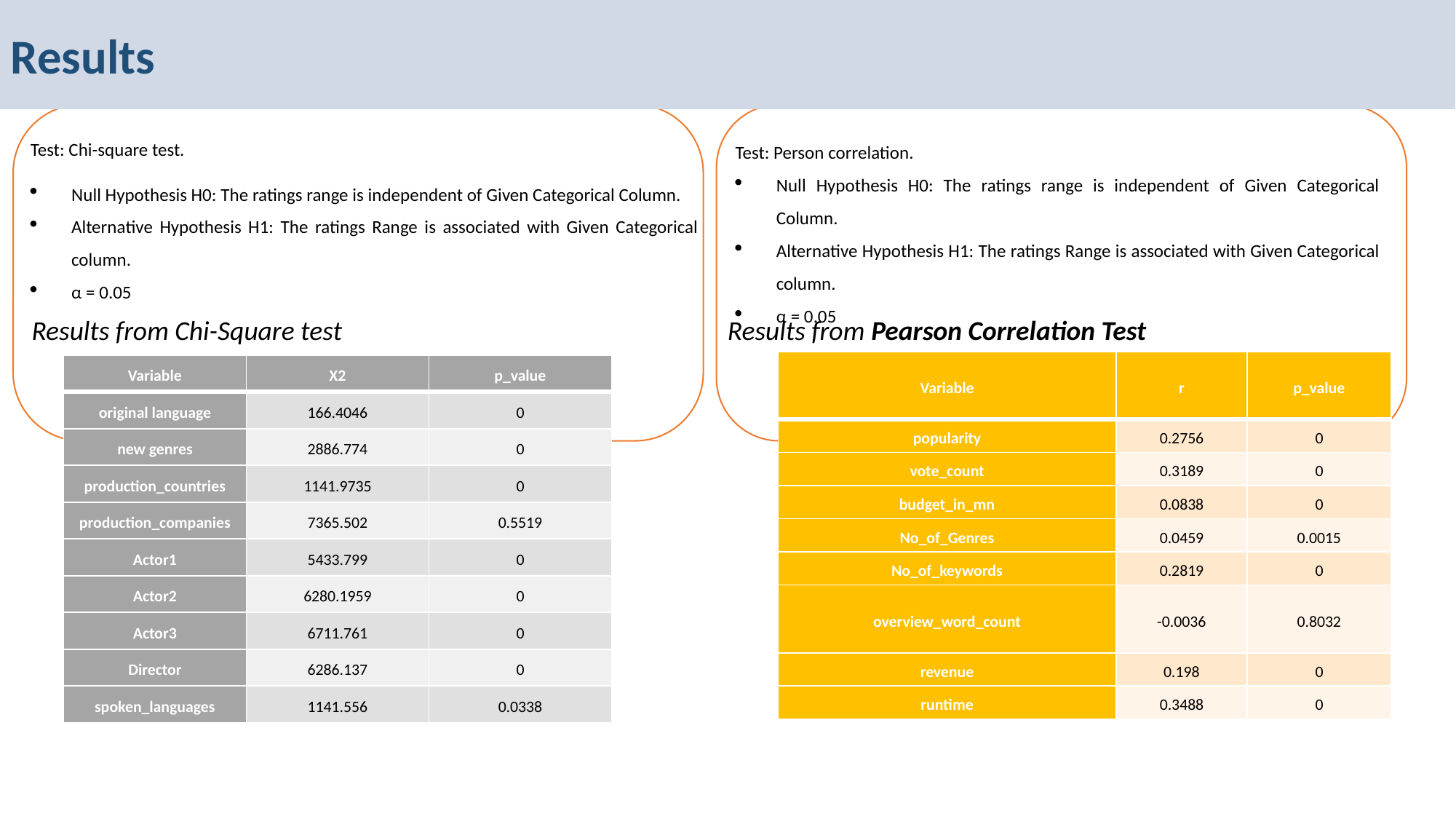

Results

Test: Chi-square test.
Null Hypothesis H0: The ratings range is independent of Given Categorical Column.
Alternative Hypothesis H1: The ratings Range is associated with Given Categorical column.
α = 0.05
Test: Person correlation.
Null Hypothesis H0: The ratings range is independent of Given Categorical Column.
Alternative Hypothesis H1: The ratings Range is associated with Given Categorical column.
α = 0.05

Results from Chi-Square test
Results from Pearson Correlation Test
| Variable | r | p\_value |
| --- | --- | --- |
| popularity | 0.2756 | 0 |
| vote\_count | 0.3189 | 0 |
| budget\_in\_mn | 0.0838 | 0 |
| No\_of\_Genres | 0.0459 | 0.0015 |
| No\_of\_keywords | 0.2819 | 0 |
| overview\_word\_count | -0.0036 | 0.8032 |
| revenue | 0.198 | 0 |
| runtime | 0.3488 | 0 |
| Variable | X2 | p\_value |
| --- | --- | --- |
| original language | 166.4046 | 0 |
| new genres | 2886.774 | 0 |
| production\_countries | 1141.9735 | 0 |
| production\_companies | 7365.502 | 0.5519 |
| Actor1 | 5433.799 | 0 |
| Actor2 | 6280.1959 | 0 |
| Actor3 | 6711.761 | 0 |
| Director | 6286.137 | 0 |
| spoken\_languages | 1141.556 | 0.0338 |